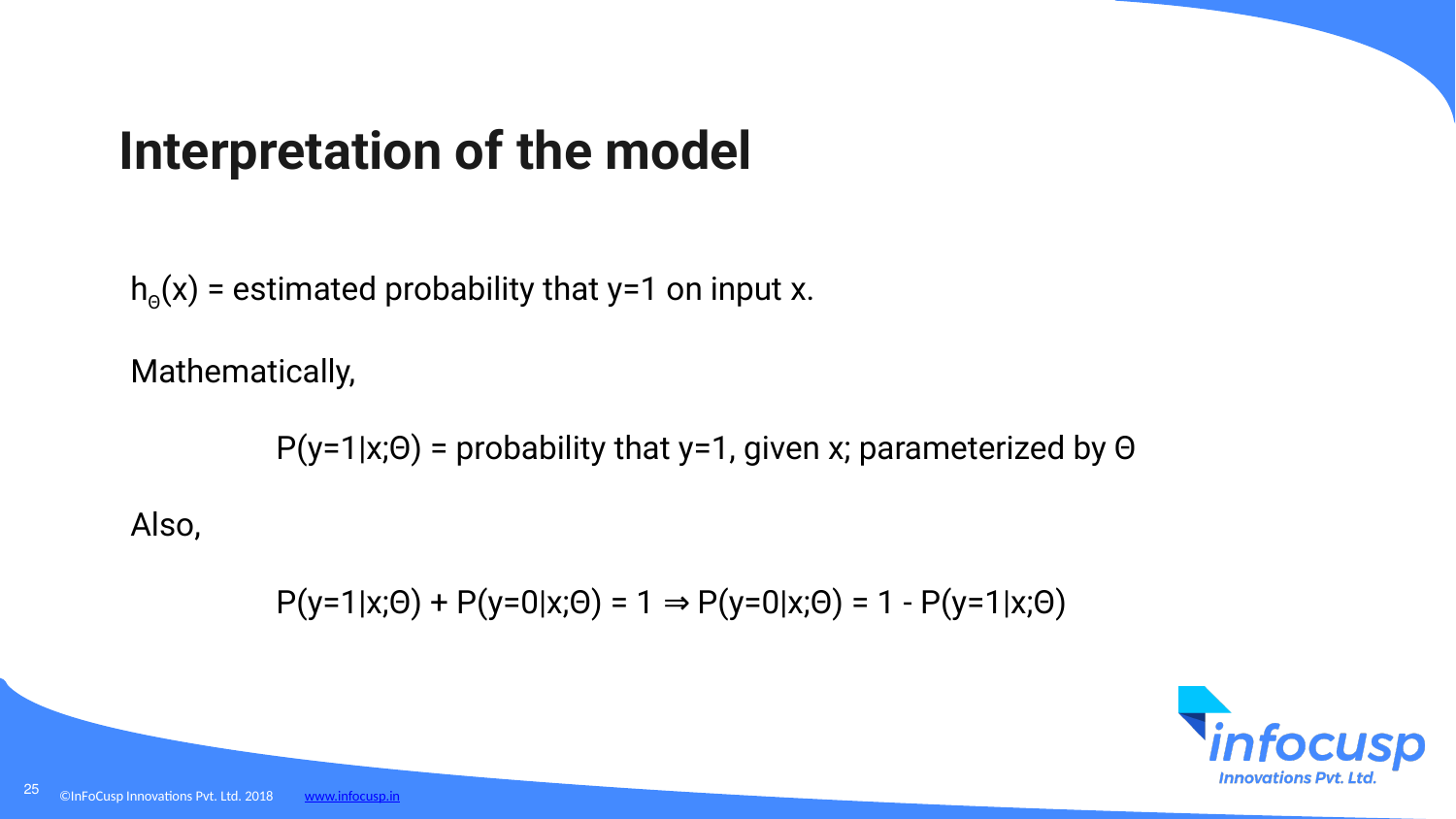

Interpretation of the model
hΘ(x) = estimated probability that y=1 on input x.
Mathematically,
	P(y=1|x;Θ) = probability that y=1, given x; parameterized by Θ
Also,
	P(y=1|x;Θ) + P(y=0|x;Θ) = 1 ⇒ P(y=0|x;Θ) = 1 - P(y=1|x;Θ)
25